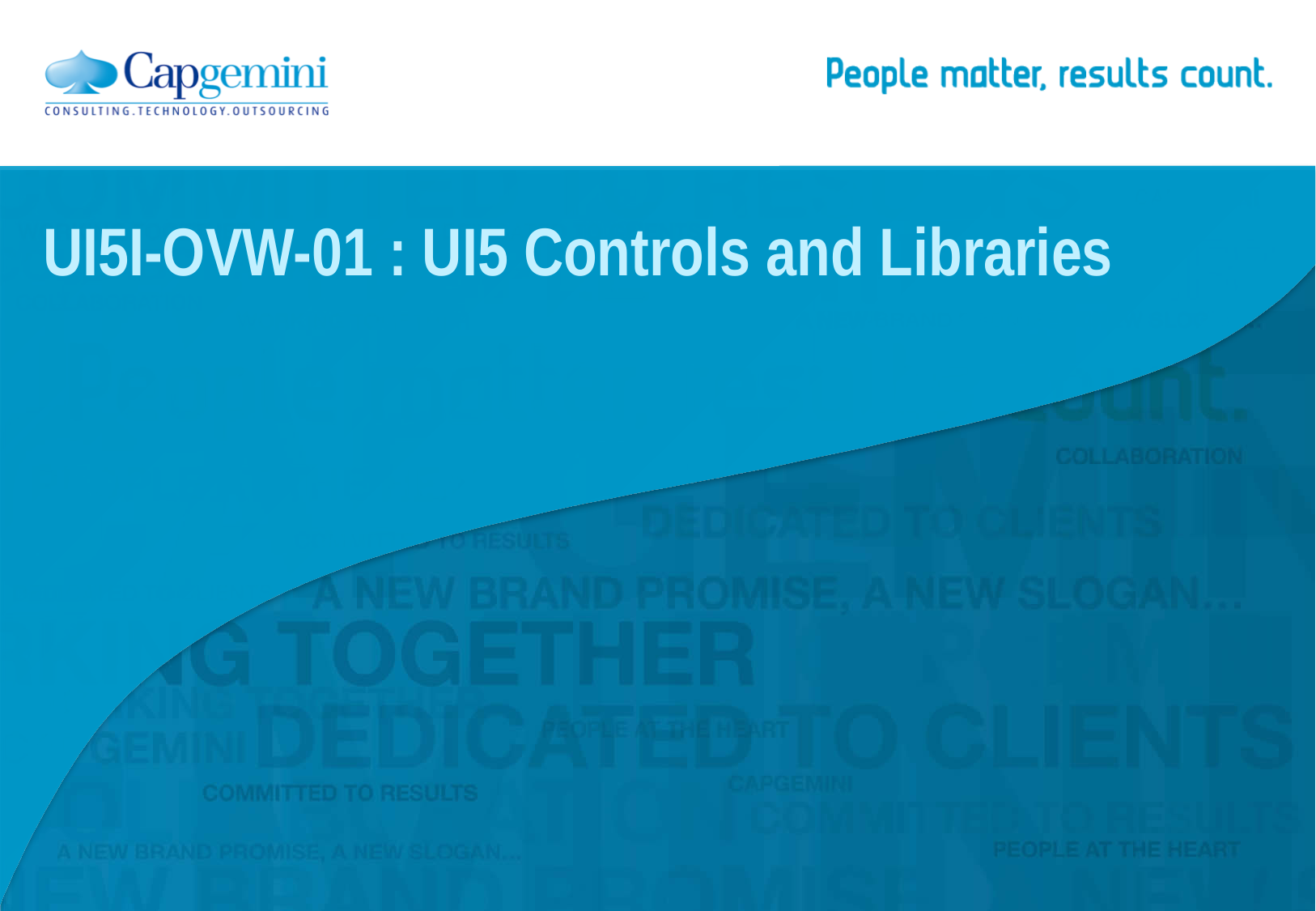

# UI5I-OVW-01 : UI5 Controls and Libraries